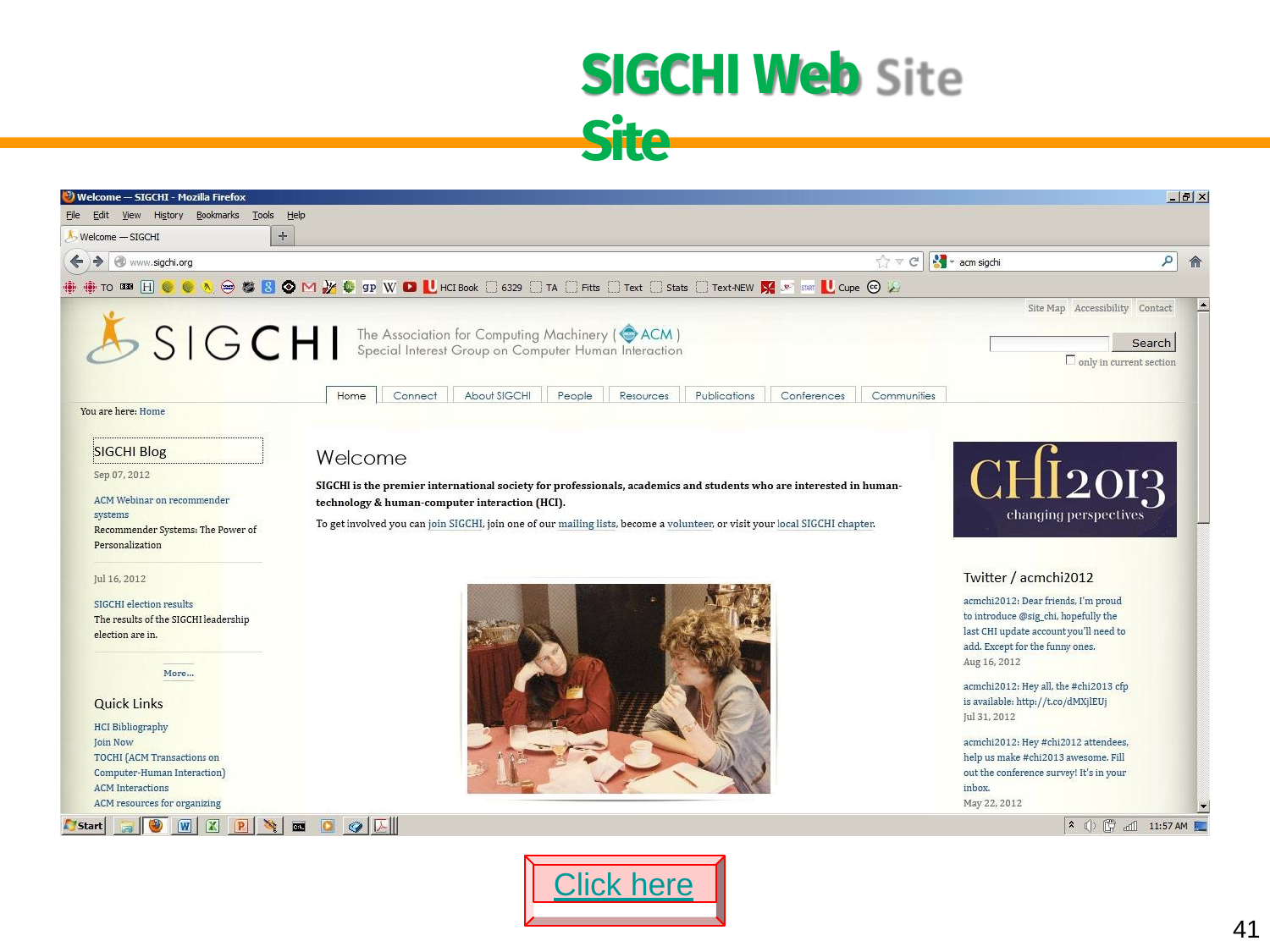

# SIGCHI Web Site

Click here
41